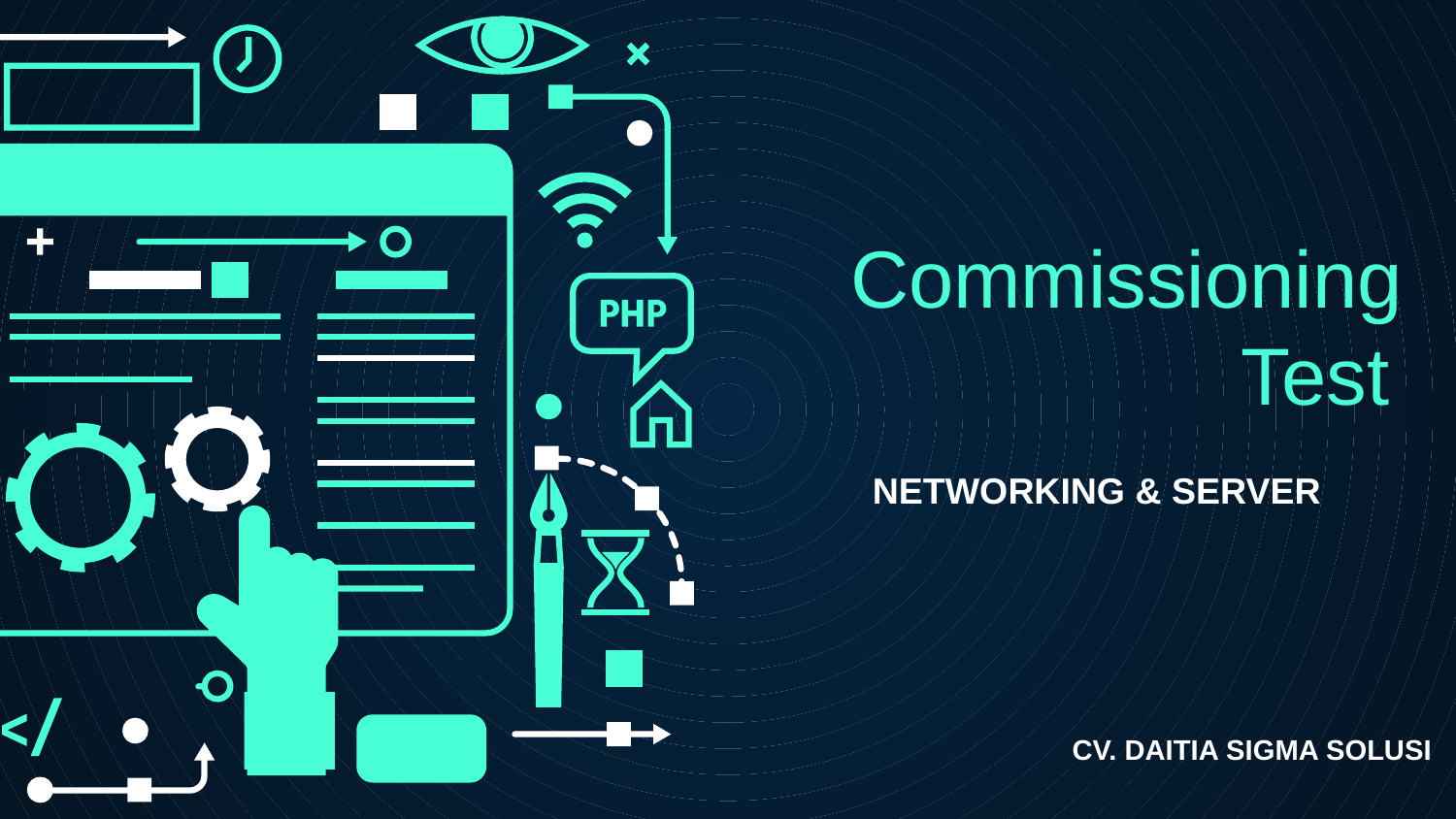

# Commissioning Test

NETWORKING & SERVER

CV. DAITIA SIGMA SOLUSI